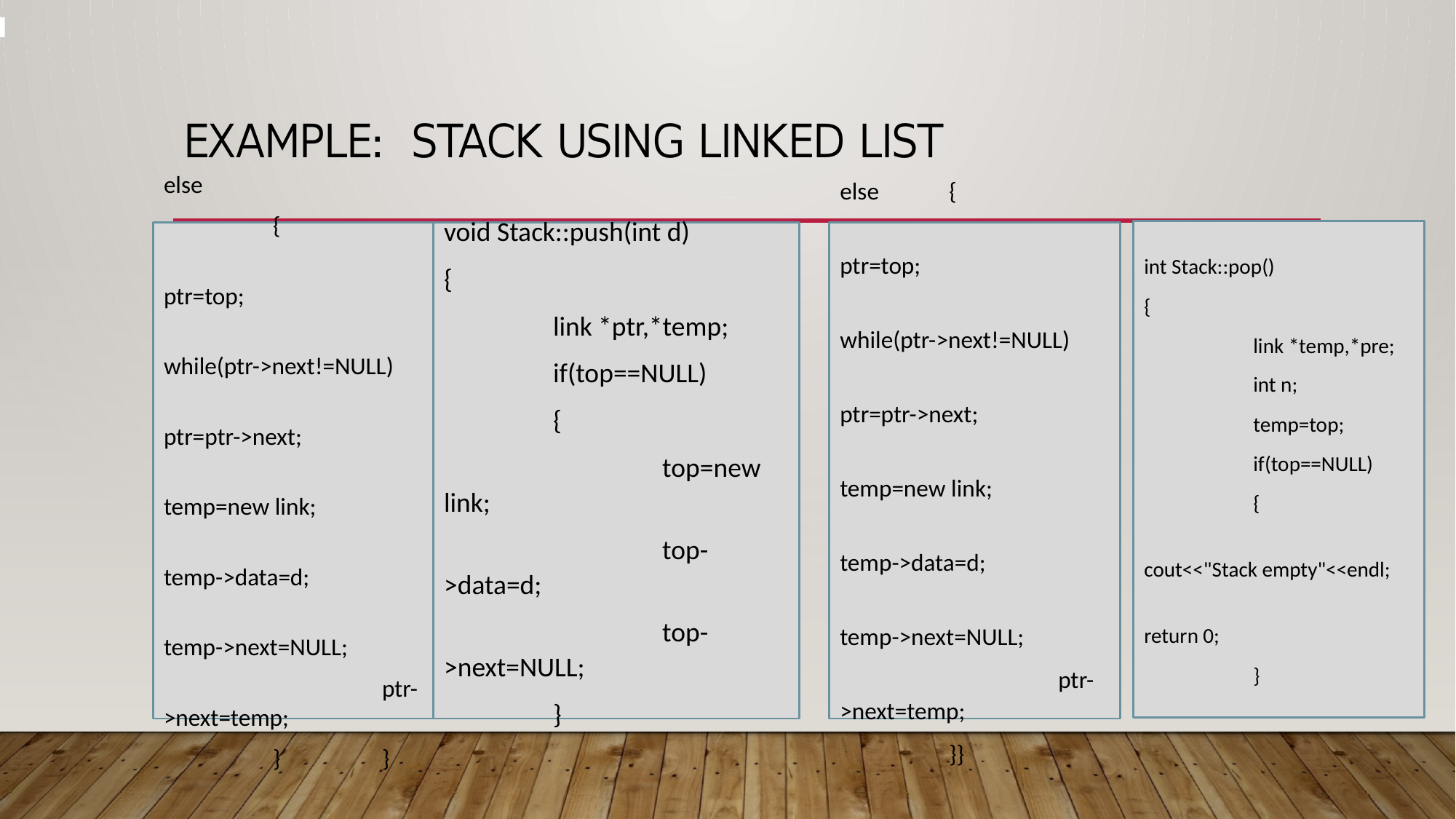

# Example:  stack using Linked List
int Stack::pop()
{
	link *temp,*pre;
	int n;
	temp=top;
	if(top==NULL)
	{
		cout<<"Stack empty"<<endl;
		return 0;
	}
else
	{
		ptr=top;
		while(ptr->next!=NULL)
		ptr=ptr->next;
		temp=new link;
		temp->data=d;
		temp->next=NULL;
		ptr->next=temp;
	}	}
void Stack::push(int d)
{
	link *ptr,*temp;
	if(top==NULL)
	{
		top=new link;
		top->data=d;
		top->next=NULL;
	}
else	{
		ptr=top;
		while(ptr->next!=NULL)
		ptr=ptr->next;
		temp=new link;
		temp->data=d;
		temp->next=NULL;
		ptr->next=temp;
	}}